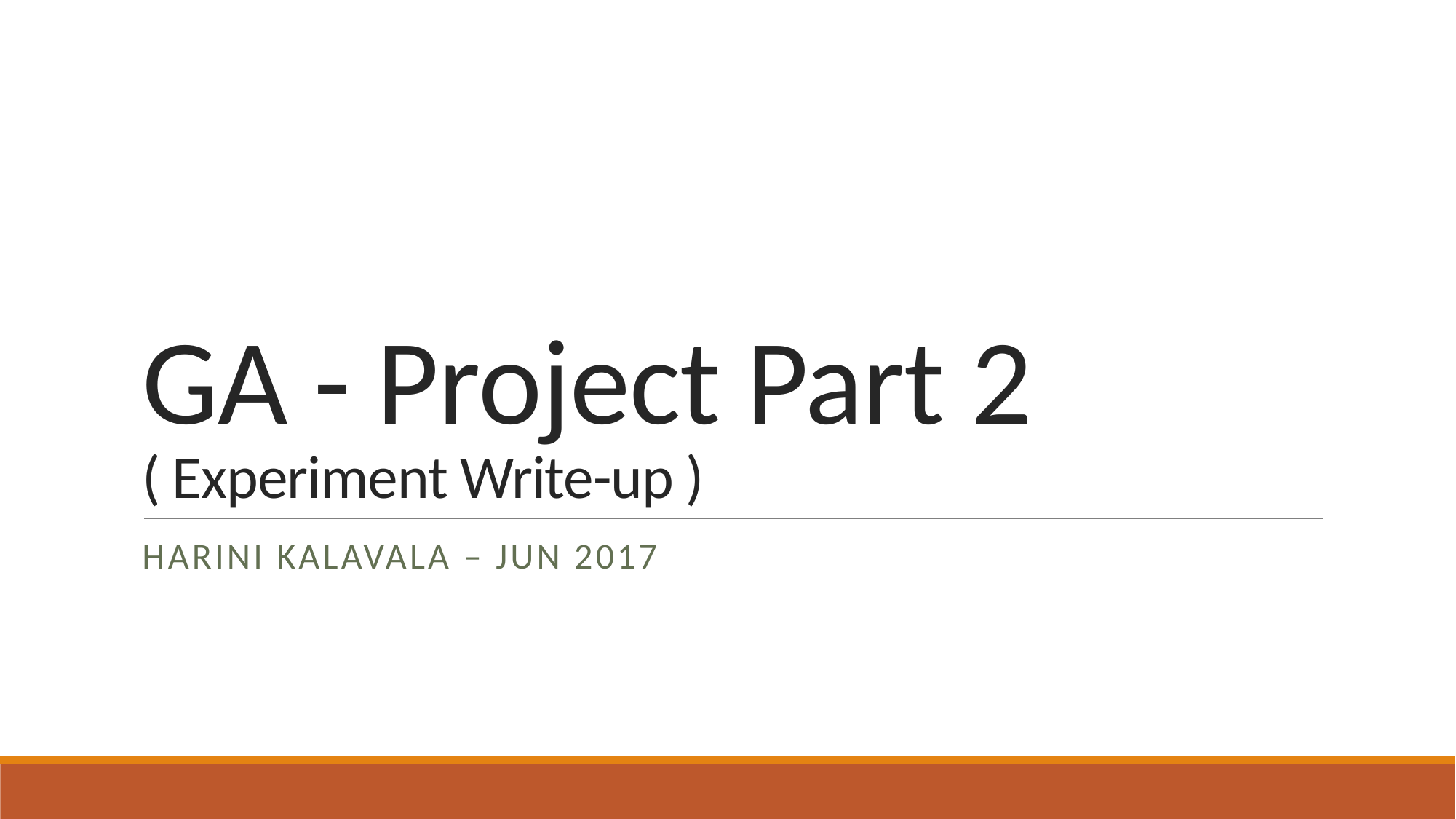

# GA - Project Part 2 ( Experiment Write-up )
Harini Kalavala – Jun 2017